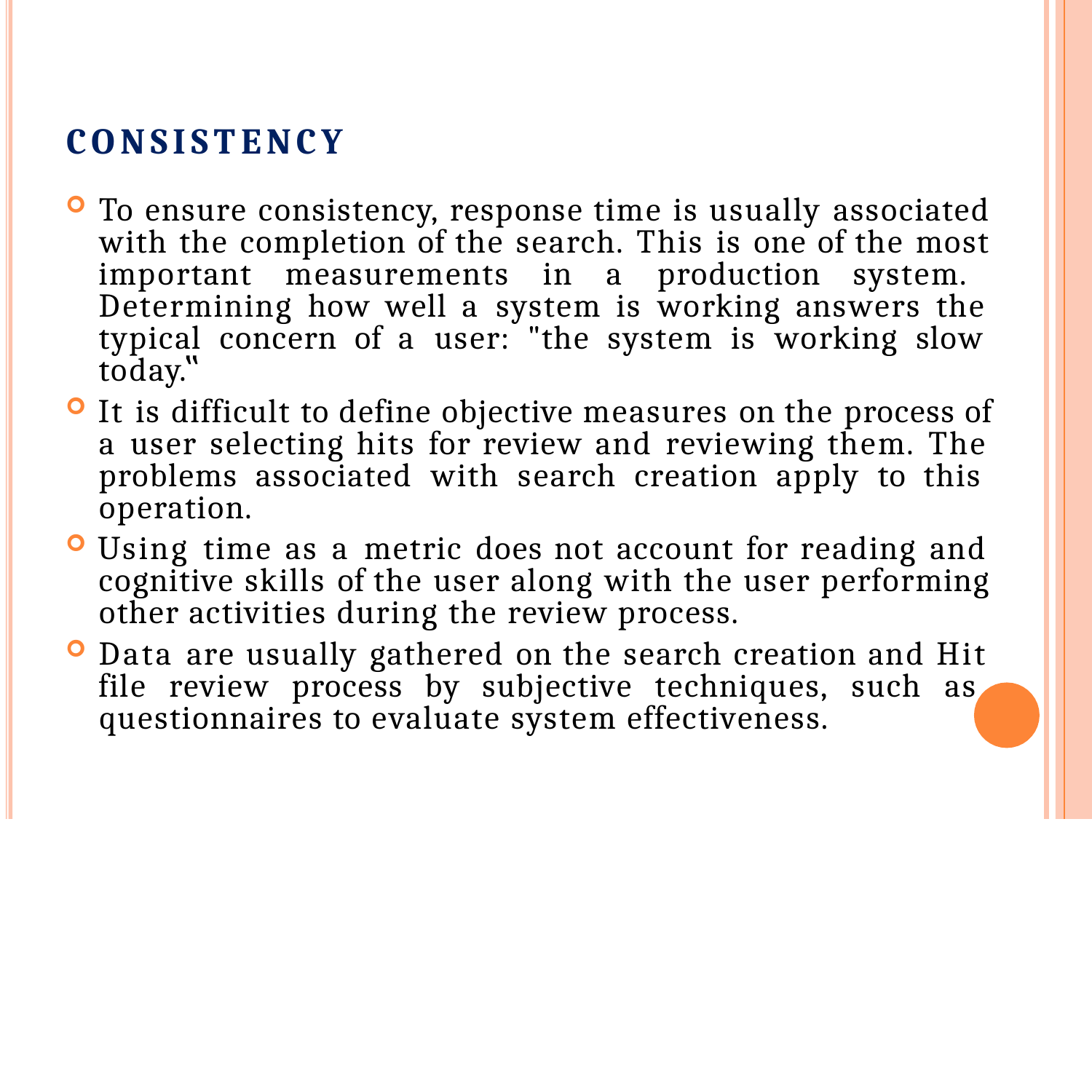

# CONSISTENCY
To ensure consistency, response time is usually associated  with the completion of the search. This is one of the most  important measurements in a production system.  Determining how well a system is working answers the  typical concern of a user: "the system is working slow  today.“
It is difficult to define objective measures on the process of  a user selecting hits for review and reviewing them. The  problems associated with search creation apply to this  operation.
Using time as a metric does not account for reading and  cognitive skills of the user along with the user performing  other activities during the review process.
Data are usually gathered on the search creation and Hit  file review process by subjective techniques, such as  questionnaires to evaluate system effectiveness.